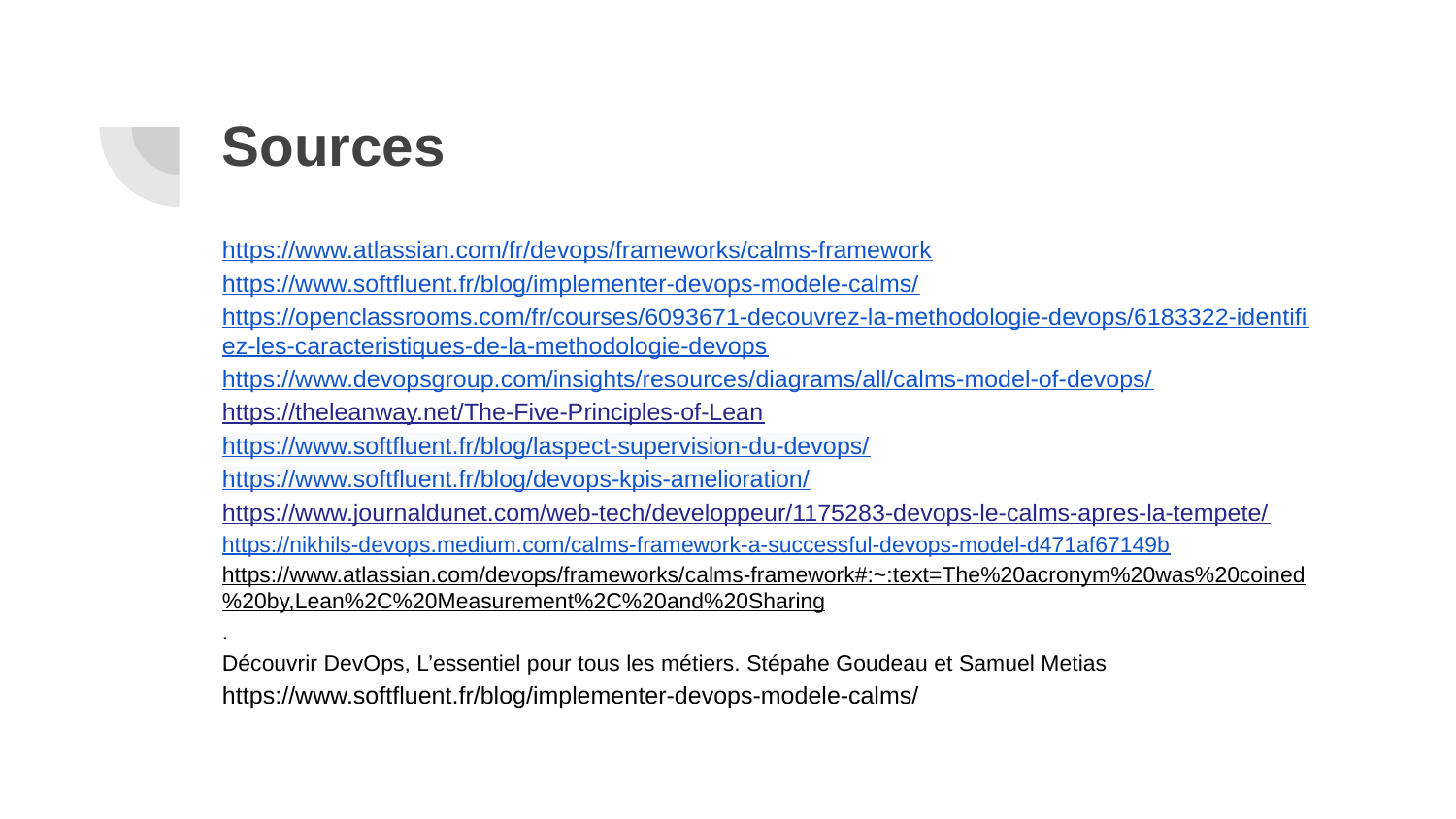

# Sources
https://www.atlassian.com/fr/devops/frameworks/calms-framework
https://www.softfluent.fr/blog/implementer-devops-modele-calms/
https://openclassrooms.com/fr/courses/6093671-decouvrez-la-methodologie-devops/6183322-identifiez-les-caracteristiques-de-la-methodologie-devops
https://www.devopsgroup.com/insights/resources/diagrams/all/calms-model-of-devops/
https://theleanway.net/The-Five-Principles-of-Lean
https://www.softfluent.fr/blog/laspect-supervision-du-devops/
https://www.softfluent.fr/blog/devops-kpis-amelioration/
https://www.journaldunet.com/web-tech/developpeur/1175283-devops-le-calms-apres-la-tempete/
https://nikhils-devops.medium.com/calms-framework-a-successful-devops-model-d471af67149b
https://www.atlassian.com/devops/frameworks/calms-framework#:~:text=The%20acronym%20was%20coined%20by,Lean%2C%20Measurement%2C%20and%20Sharing.
Découvrir DevOps, L’essentiel pour tous les métiers. Stépahe Goudeau et Samuel Metias
https://www.softfluent.fr/blog/implementer-devops-modele-calms/